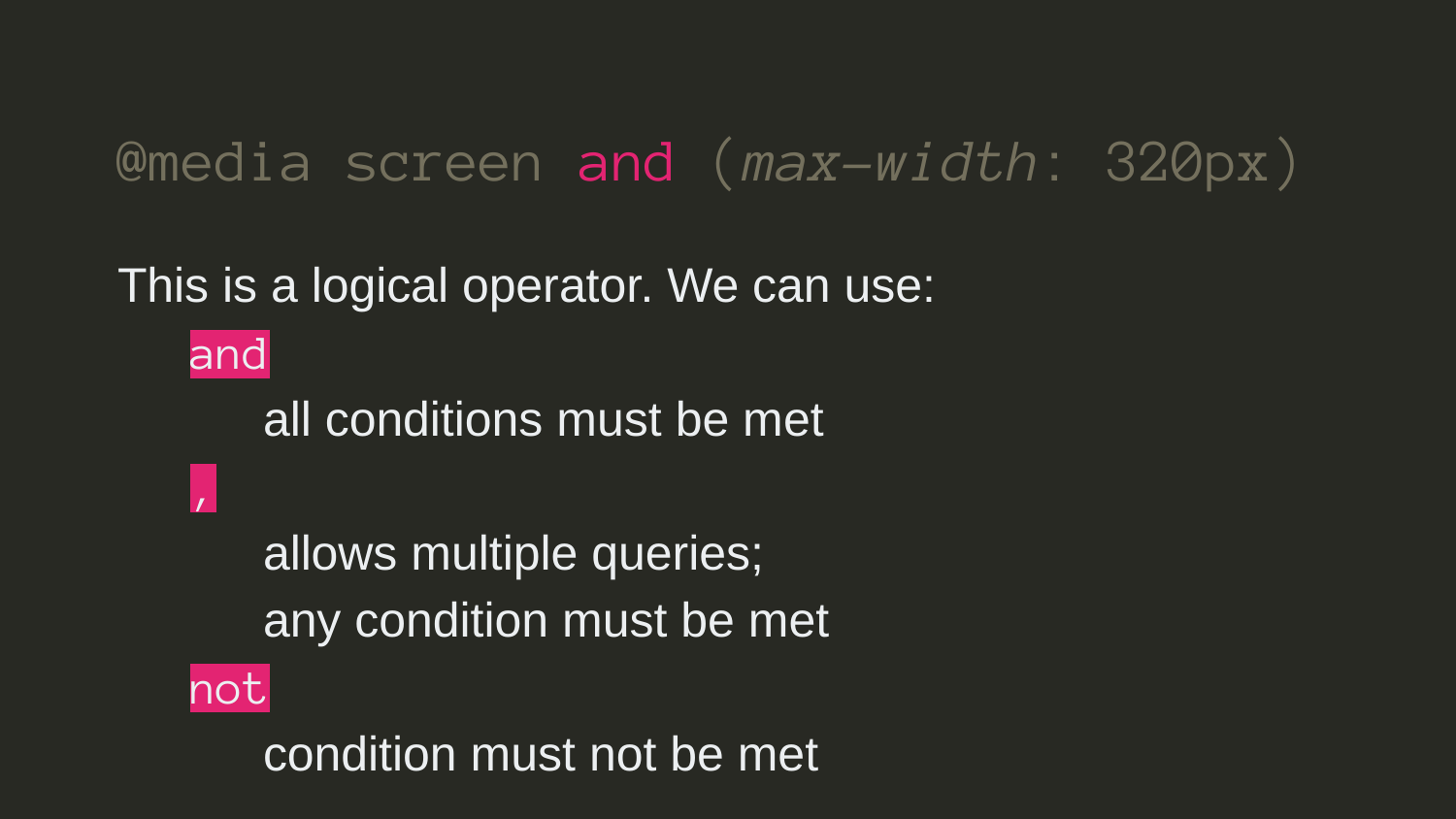

@media screen and (max-width: 320px)
This is a logical operator. We can use:
and
all conditions must be met
,
allows multiple queries;
any condition must be met
not
condition must not be met